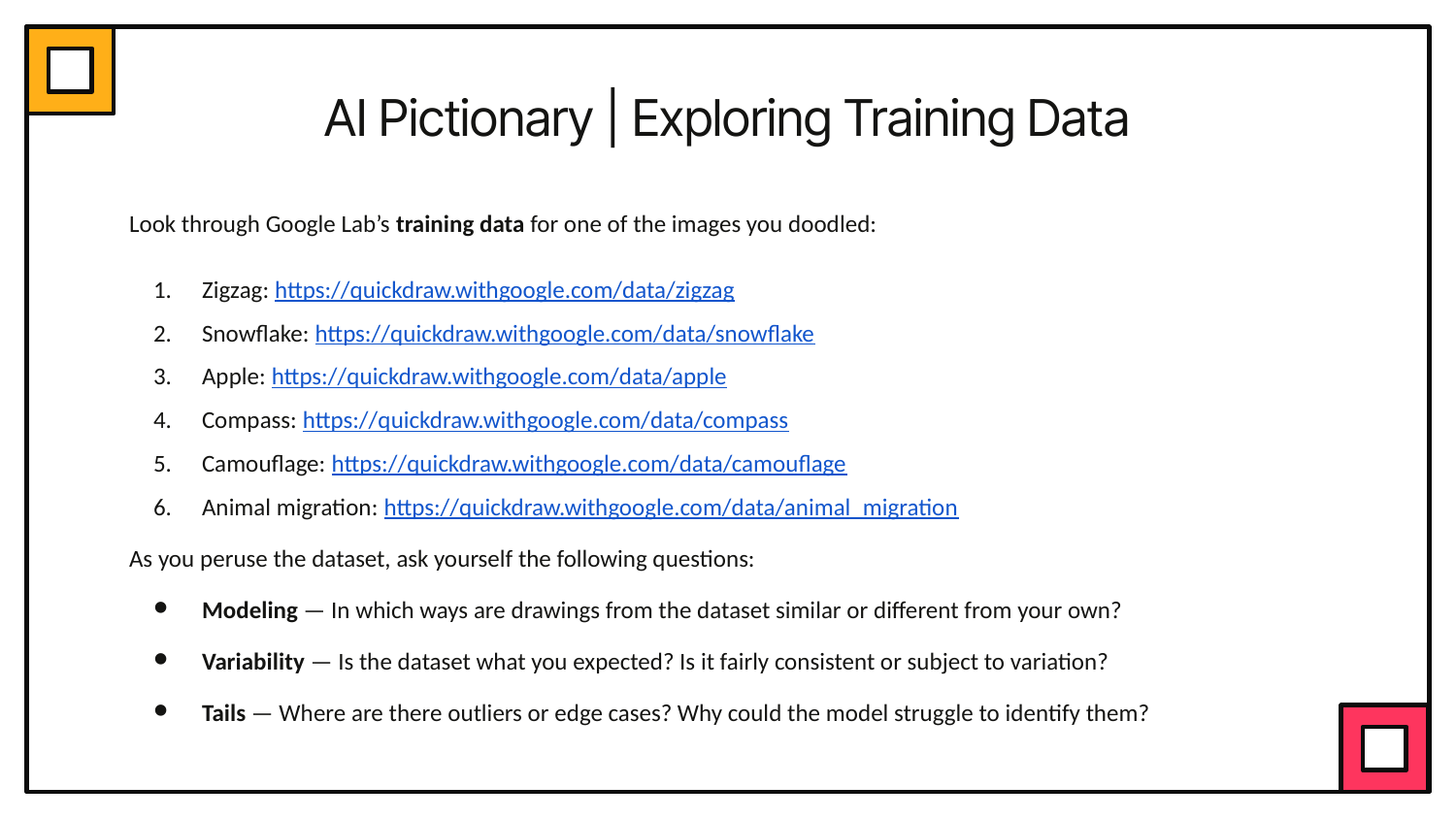

# AI Pictionary | Exploring Training Data
Look through Google Lab’s training data for one of the images you doodled:
Zigzag: https://quickdraw.withgoogle.com/data/zigzag
Snowflake: https://quickdraw.withgoogle.com/data/snowflake
Apple: https://quickdraw.withgoogle.com/data/apple
Compass: https://quickdraw.withgoogle.com/data/compass
Camouflage: https://quickdraw.withgoogle.com/data/camouflage
Animal migration: https://quickdraw.withgoogle.com/data/animal_migration
As you peruse the dataset, ask yourself the following questions:
Modeling — In which ways are drawings from the dataset similar or different from your own?
Variability — Is the dataset what you expected? Is it fairly consistent or subject to variation?
Tails — Where are there outliers or edge cases? Why could the model struggle to identify them?